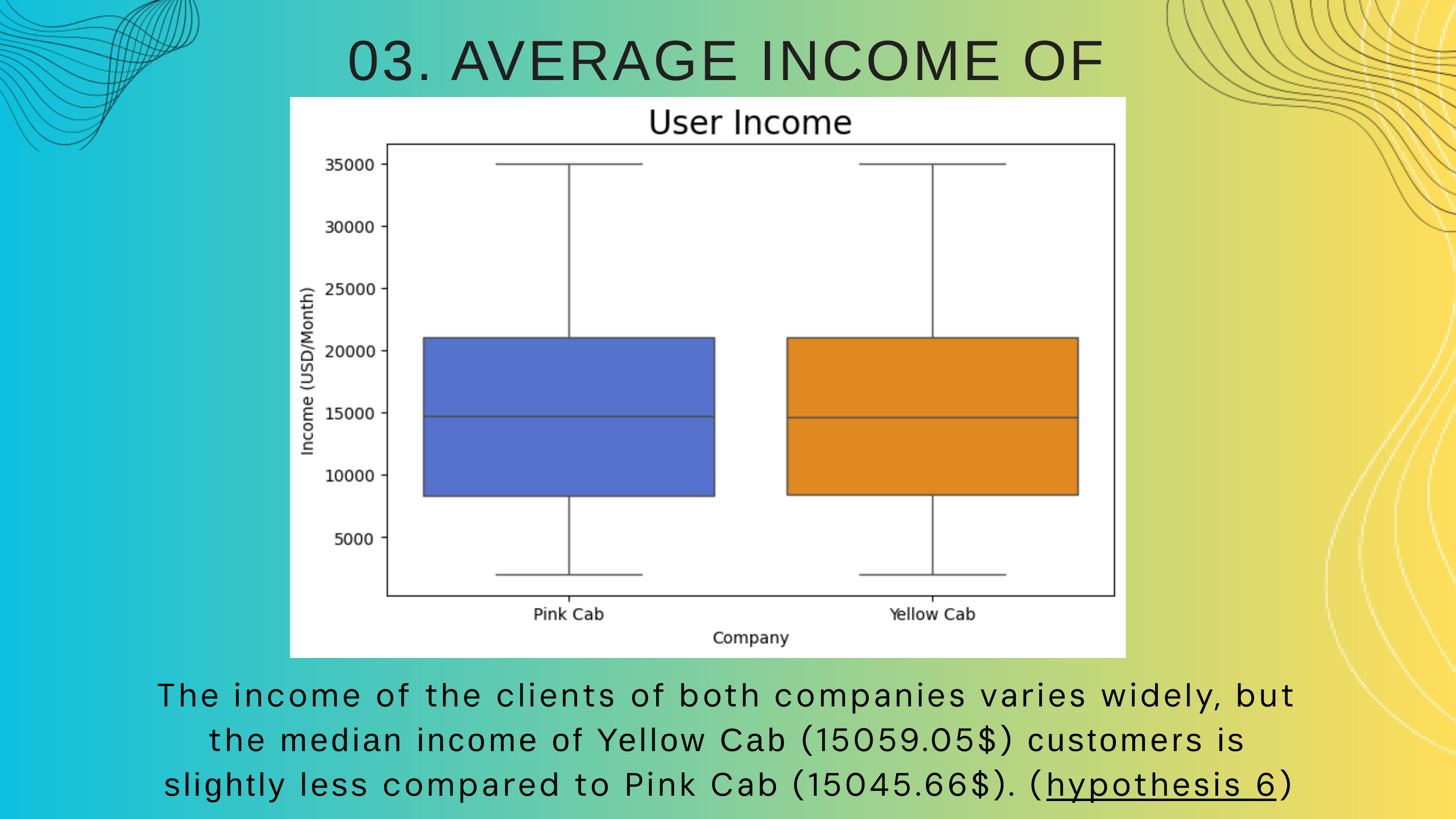

03. AVERAGE INCOME OF CUSTOMERS

The income of the clients of both companies varies widely, but the median income of Yellow Cab (15059.05$) customers is slightly less compared to Pink Cab (15045.66$). (hypothesis 6)